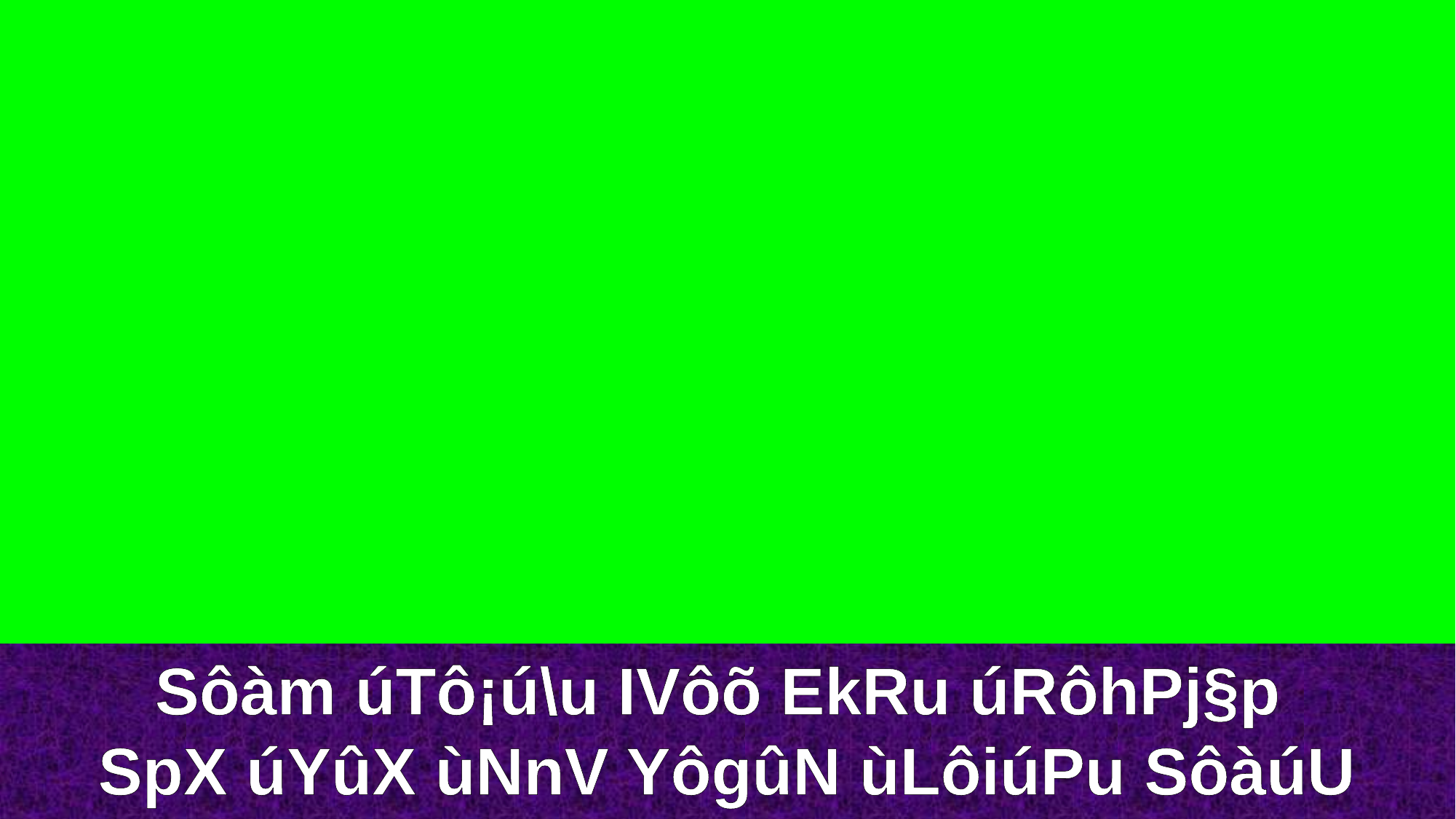

Sôàm úTô¡ú\u IVôõ EkRu úRôhPj§p
SpX úYûX ùNnV YôgûN ùLôiúPu SôàúU